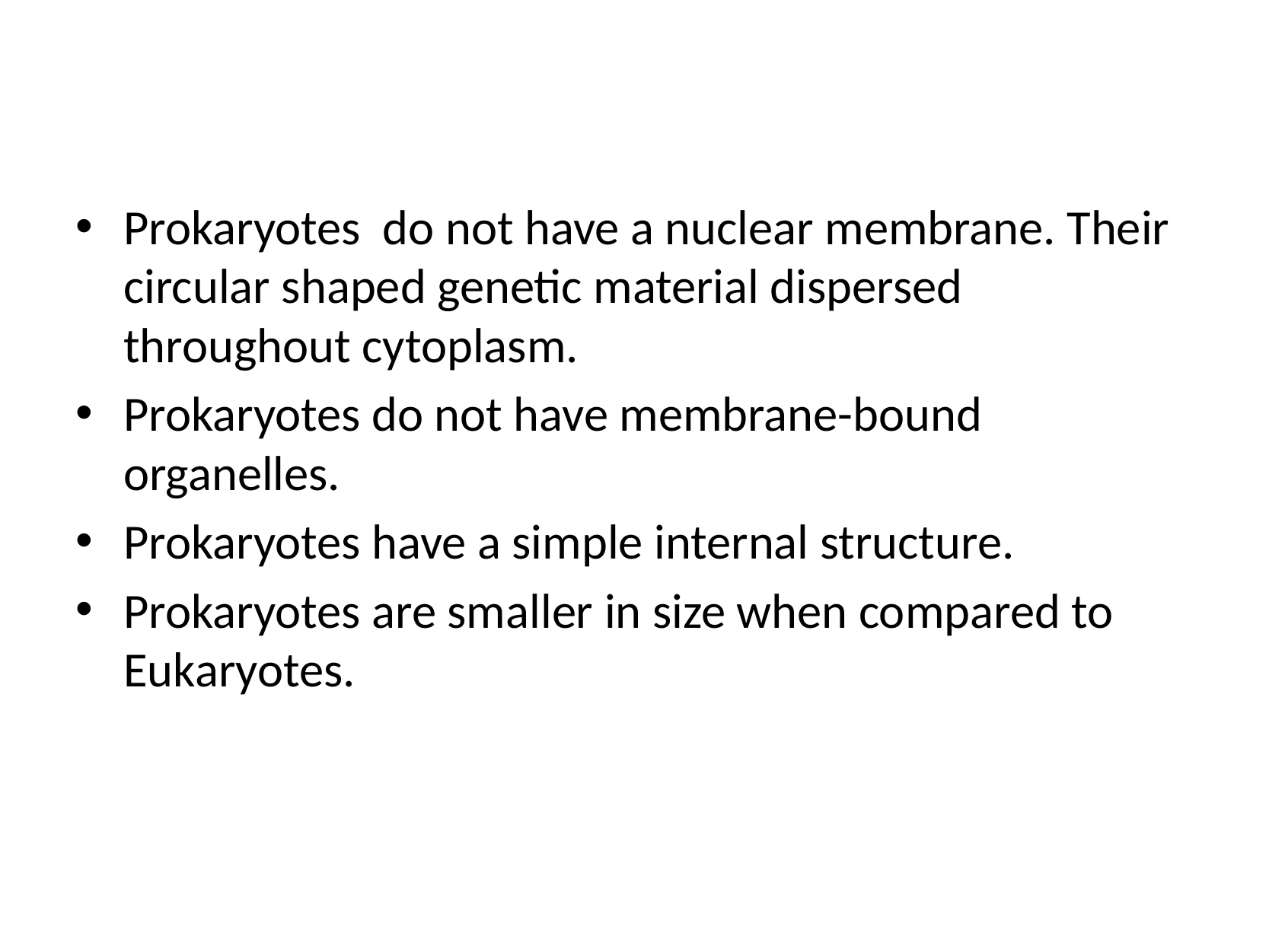

Prokaryotes  do not have a nuclear membrane. Their circular shaped genetic material dispersed throughout cytoplasm.
Prokaryotes do not have membrane-bound organelles.
Prokaryotes have a simple internal structure.
Prokaryotes are smaller in size when compared to Eukaryotes.